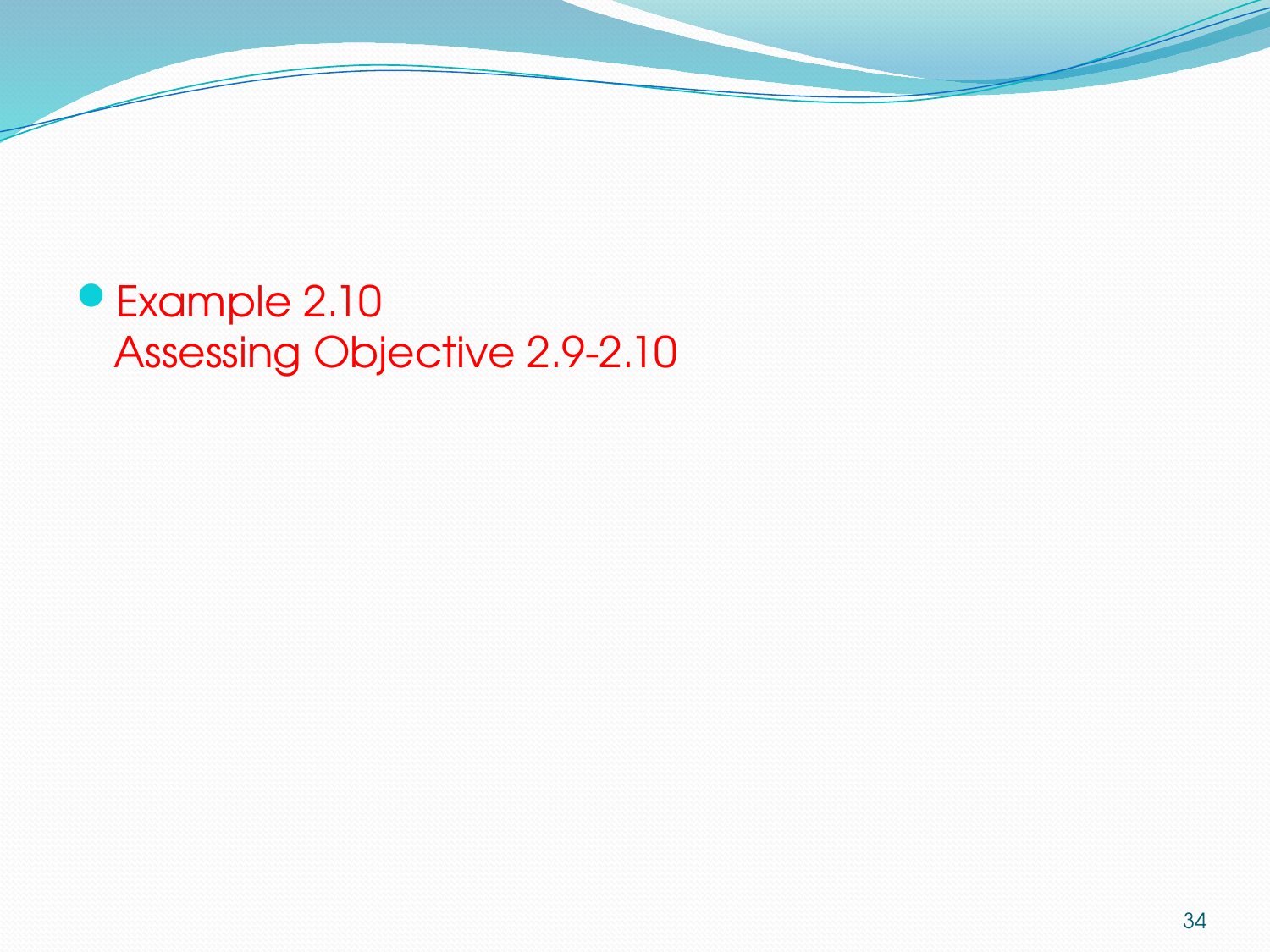

#
Example 2.10
Assessing Objective 2.9-2.10
34